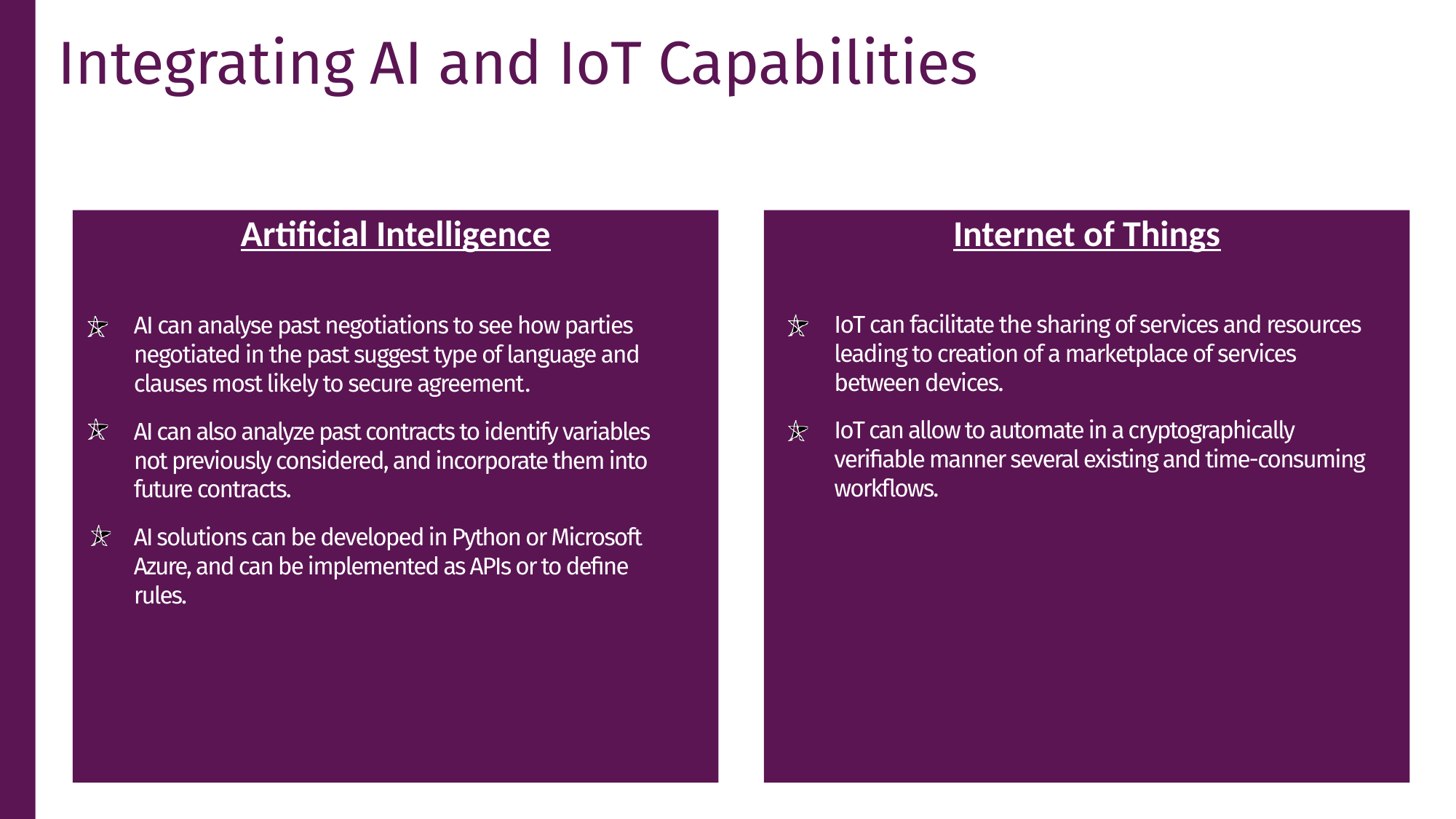

# Integrating AI and IoT Capabilities
Artificial Intelligence
Internet of Things
IoT can facilitate the sharing of services and resources leading to creation of a marketplace of services between devices.
IoT can allow to automate in a cryptographically verifiable manner several existing and time-consuming workflows.

AI can analyse past negotiations to see how parties negotiated in the past suggest type of language and clauses most likely to secure agreement.
AI can also analyze past contracts to identify variables not previously considered, and incorporate them into future contracts.
AI solutions can be developed in Python or Microsoft Azure, and can be implemented as APIs or to define rules.